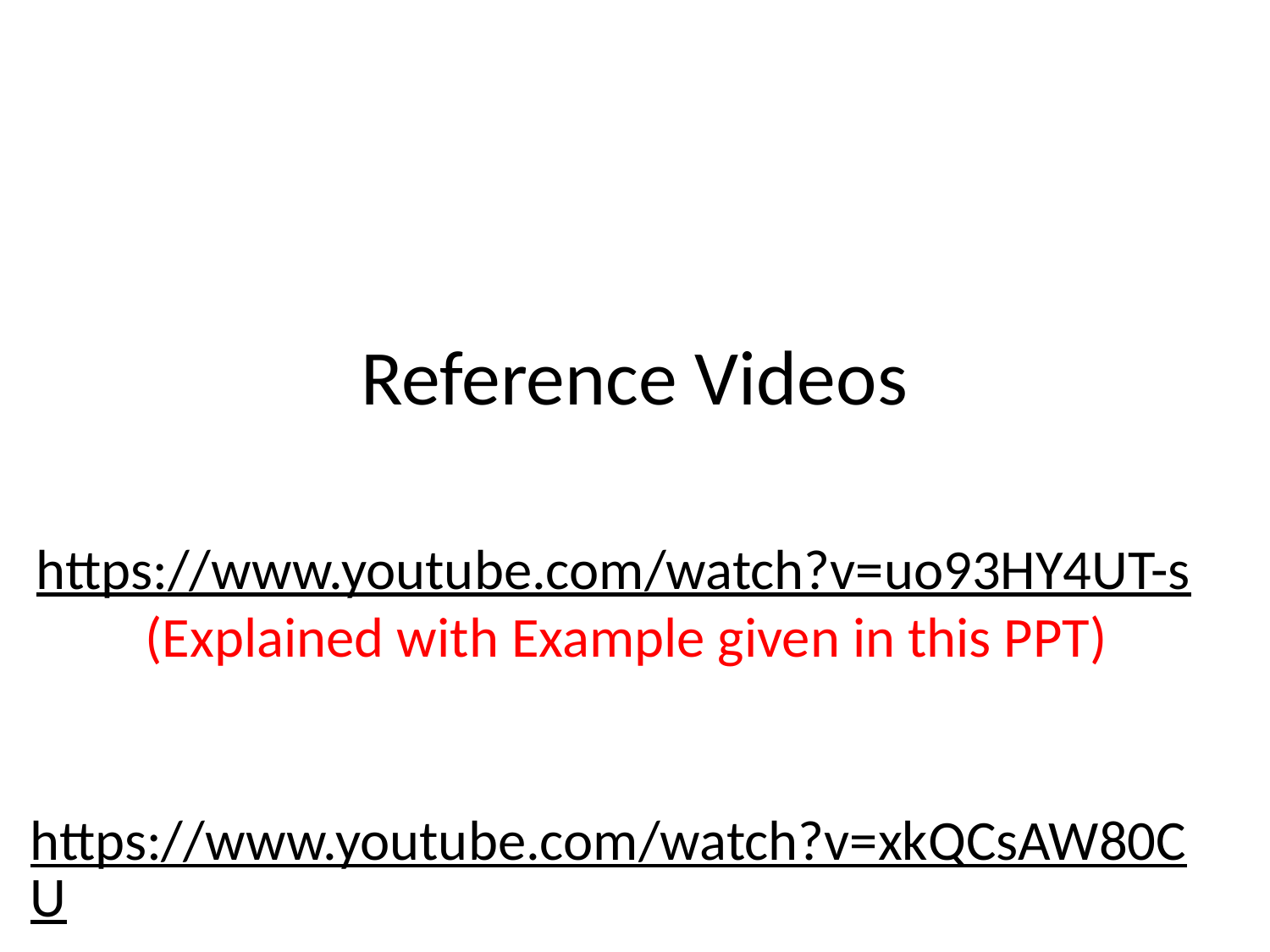

# Reference Videos
https://www.youtube.com/watch?v=uo93HY4UT-s   (Explained with Example given in this PPT)

https://www.youtube.com/watch?v=xkQCsAW80CU